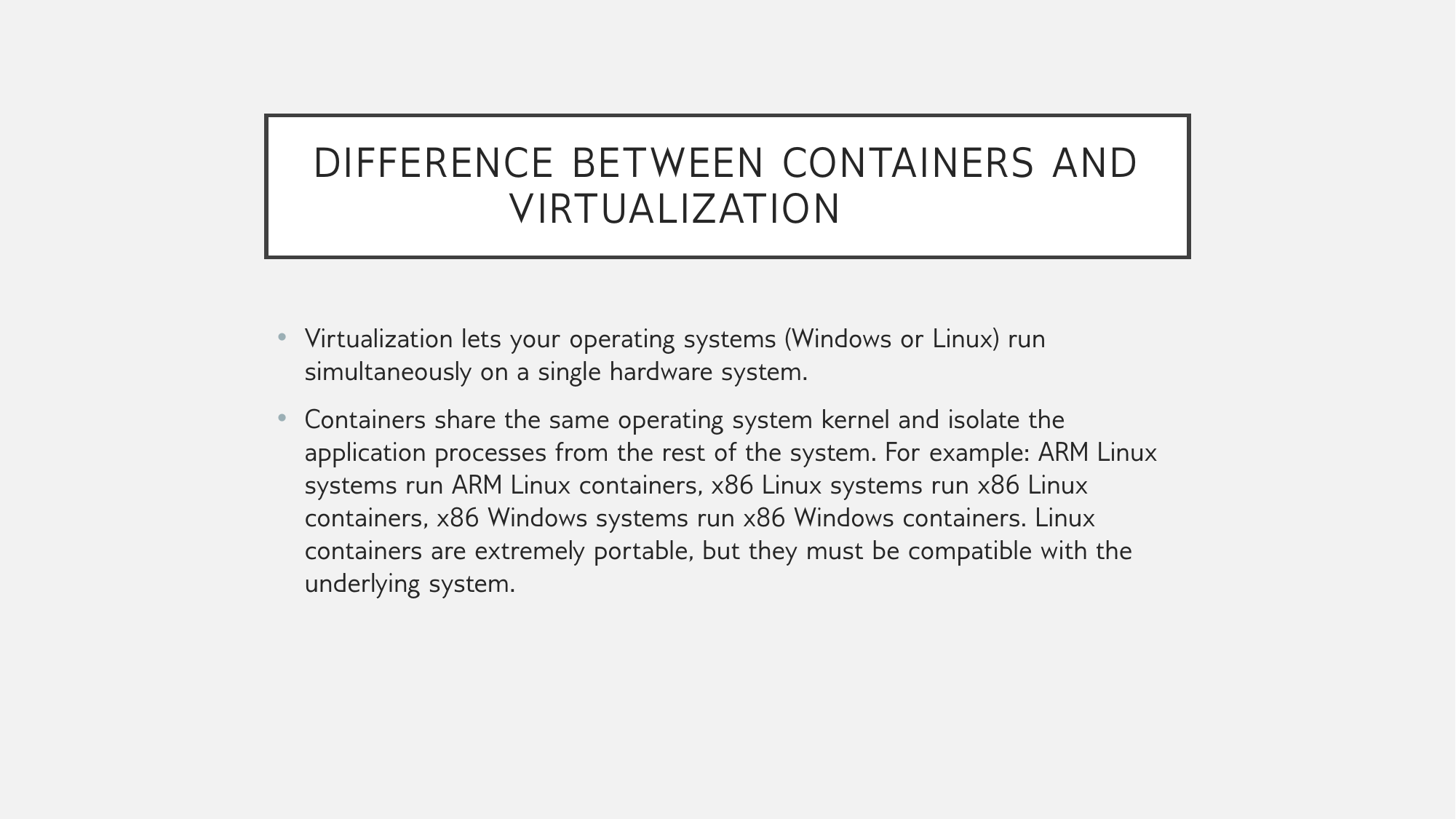

# Difference between containers and virtualization
Virtualization lets your operating systems (Windows or Linux) run simultaneously on a single hardware system.
Containers share the same operating system kernel and isolate the application processes from the rest of the system. For example: ARM Linux systems run ARM Linux containers, x86 Linux systems run x86 Linux containers, x86 Windows systems run x86 Windows containers. Linux containers are extremely portable, but they must be compatible with the underlying system.